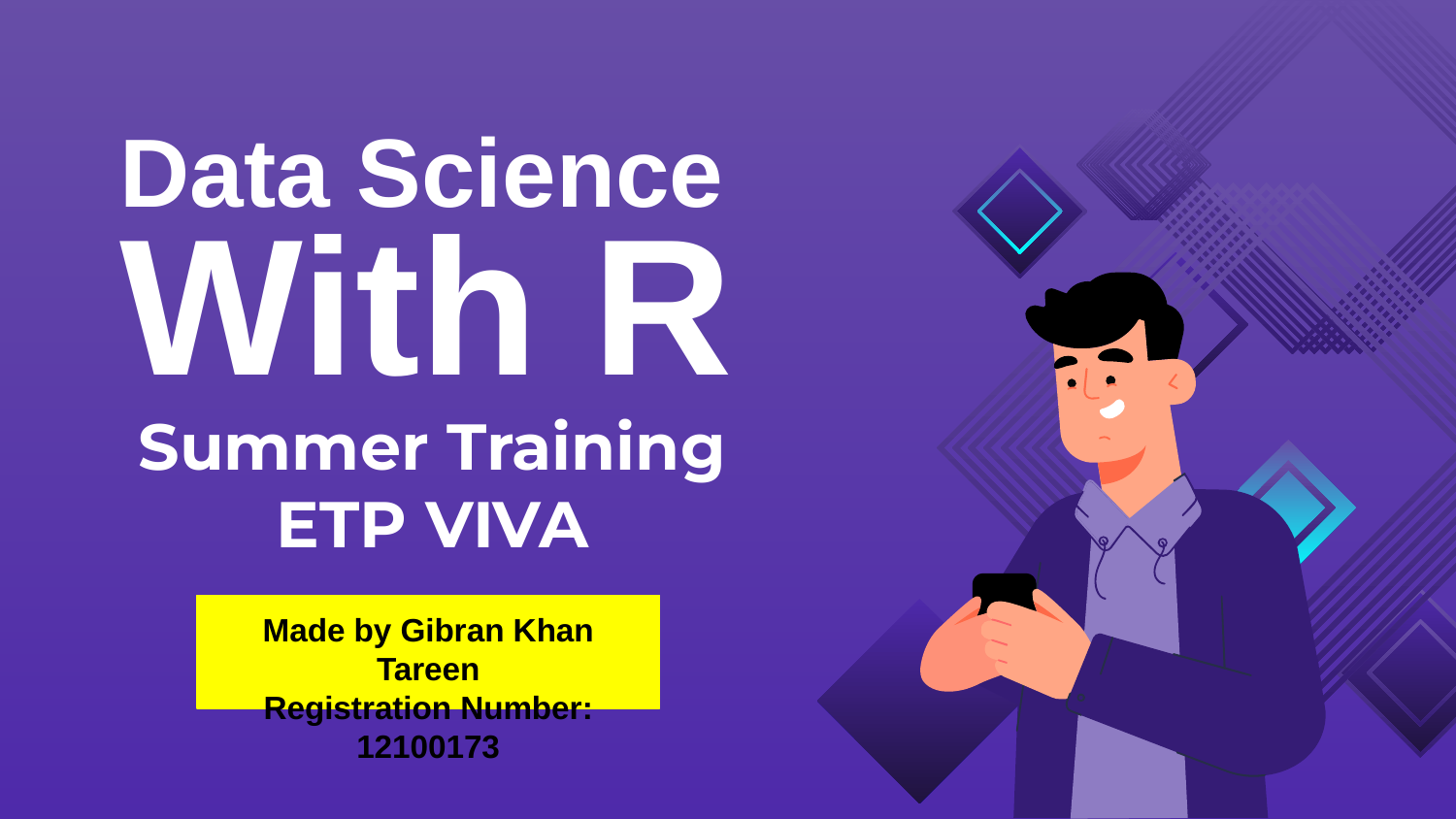

# Data Science With R

Summer Training
ETP VIVA
Made by Gibran Khan Tareen
Registration Number: 12100173